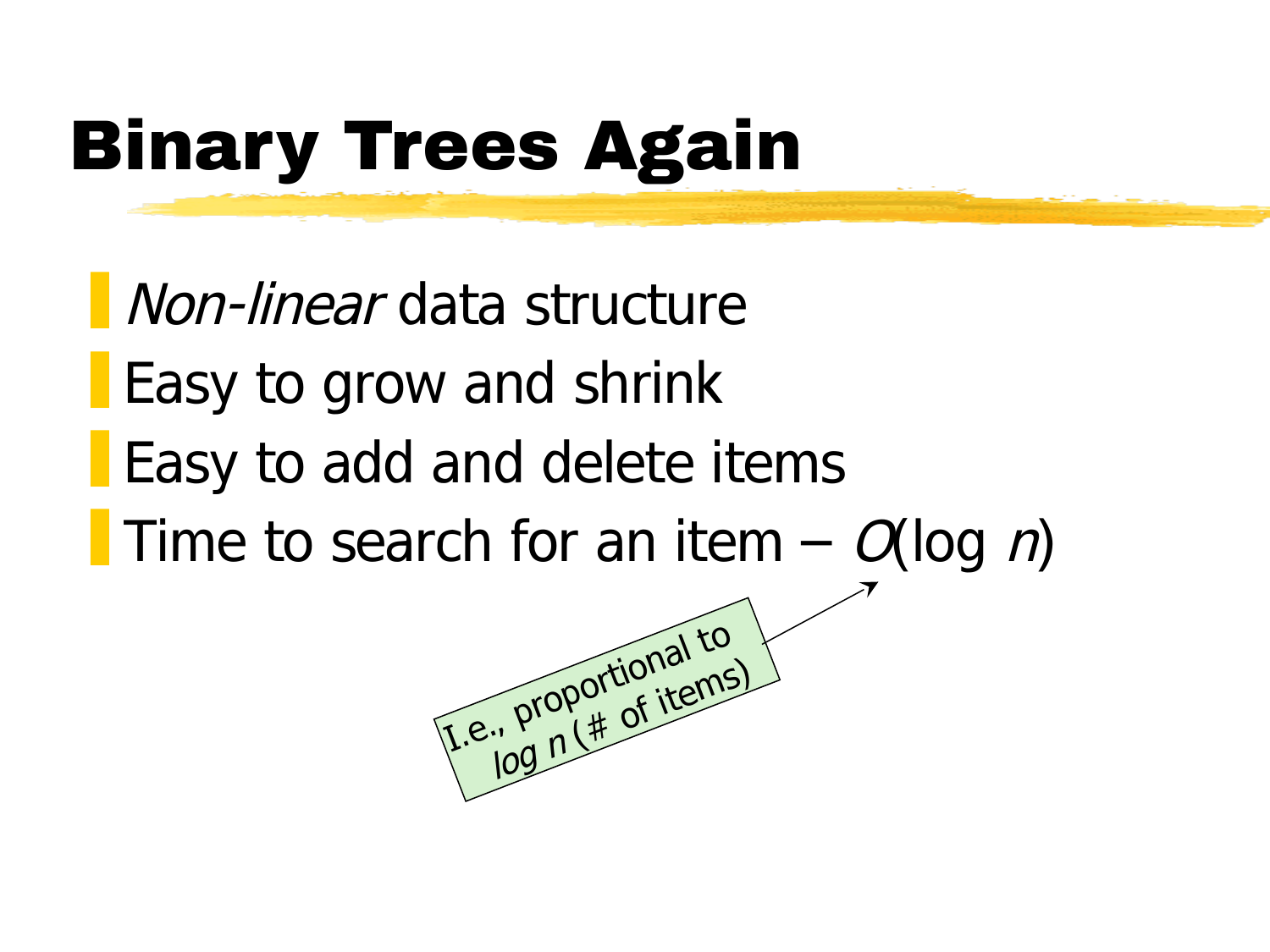

# Binary Trees Again
Non-linear data structure
Easy to grow and shrink
Easy to add and delete items
Time to search for an item – O(log n)

I.e., proportional to
log n (# of items)